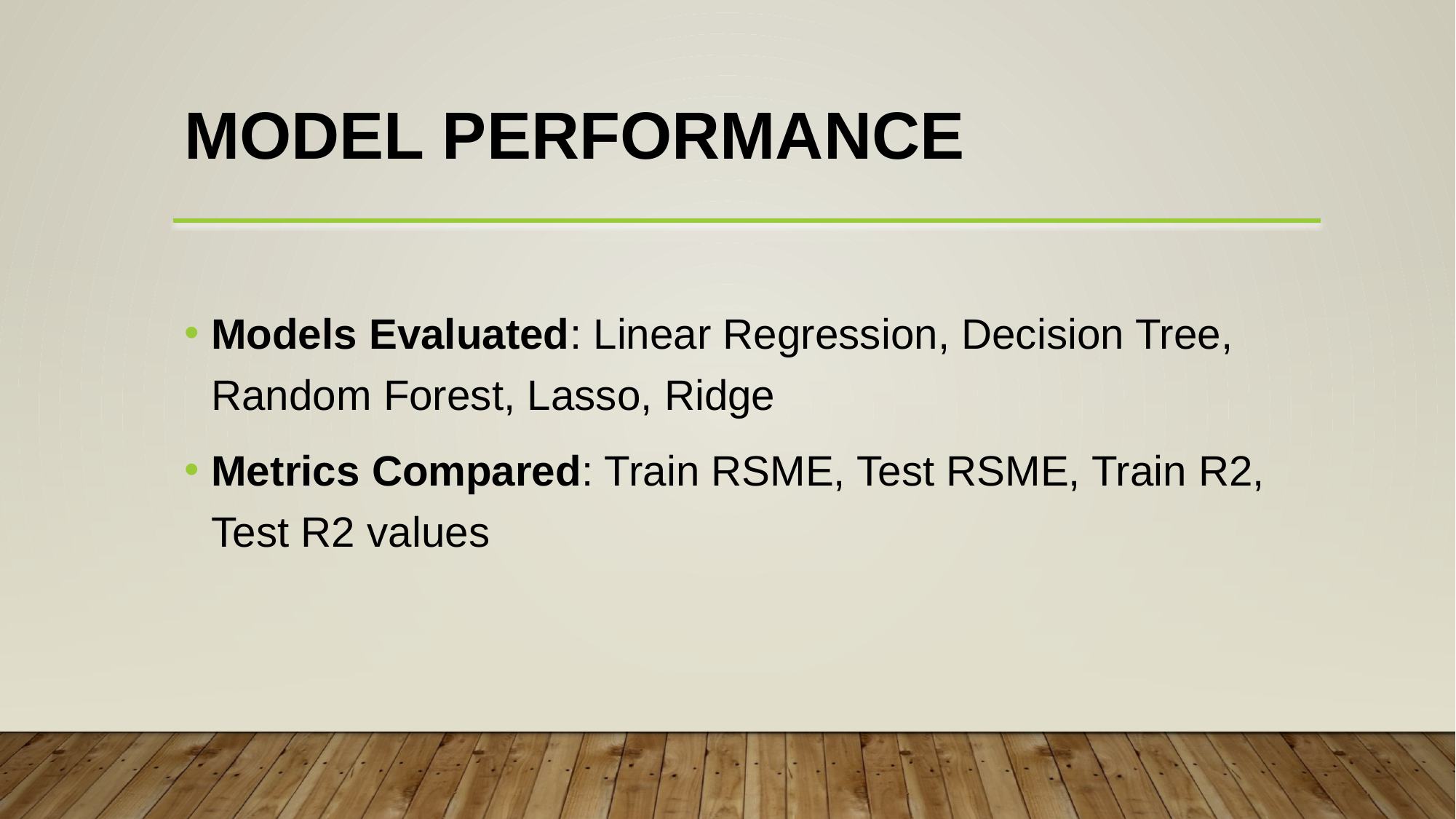

# Model Performance
Models Evaluated: Linear Regression, Decision Tree, Random Forest, Lasso, Ridge
Metrics Compared: Train RSME, Test RSME, Train R2, Test R2 values